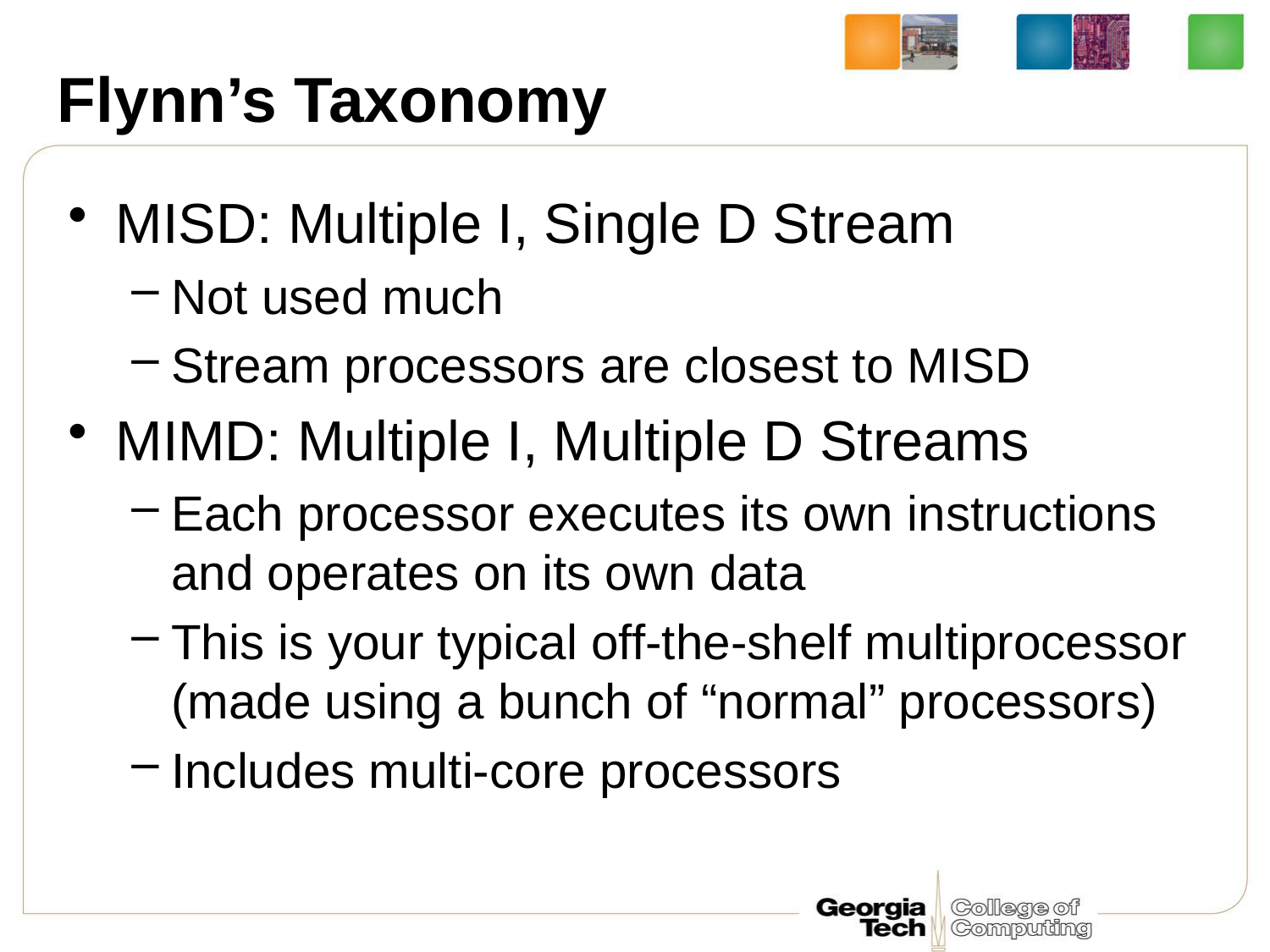

# Flynn’s Taxonomy
MISD: Multiple I, Single D Stream
Not used much
Stream processors are closest to MISD
MIMD: Multiple I, Multiple D Streams
Each processor executes its own instructions and operates on its own data
This is your typical off-the-shelf multiprocessor
(made using a bunch of “normal” processors)
Includes multi-core processors